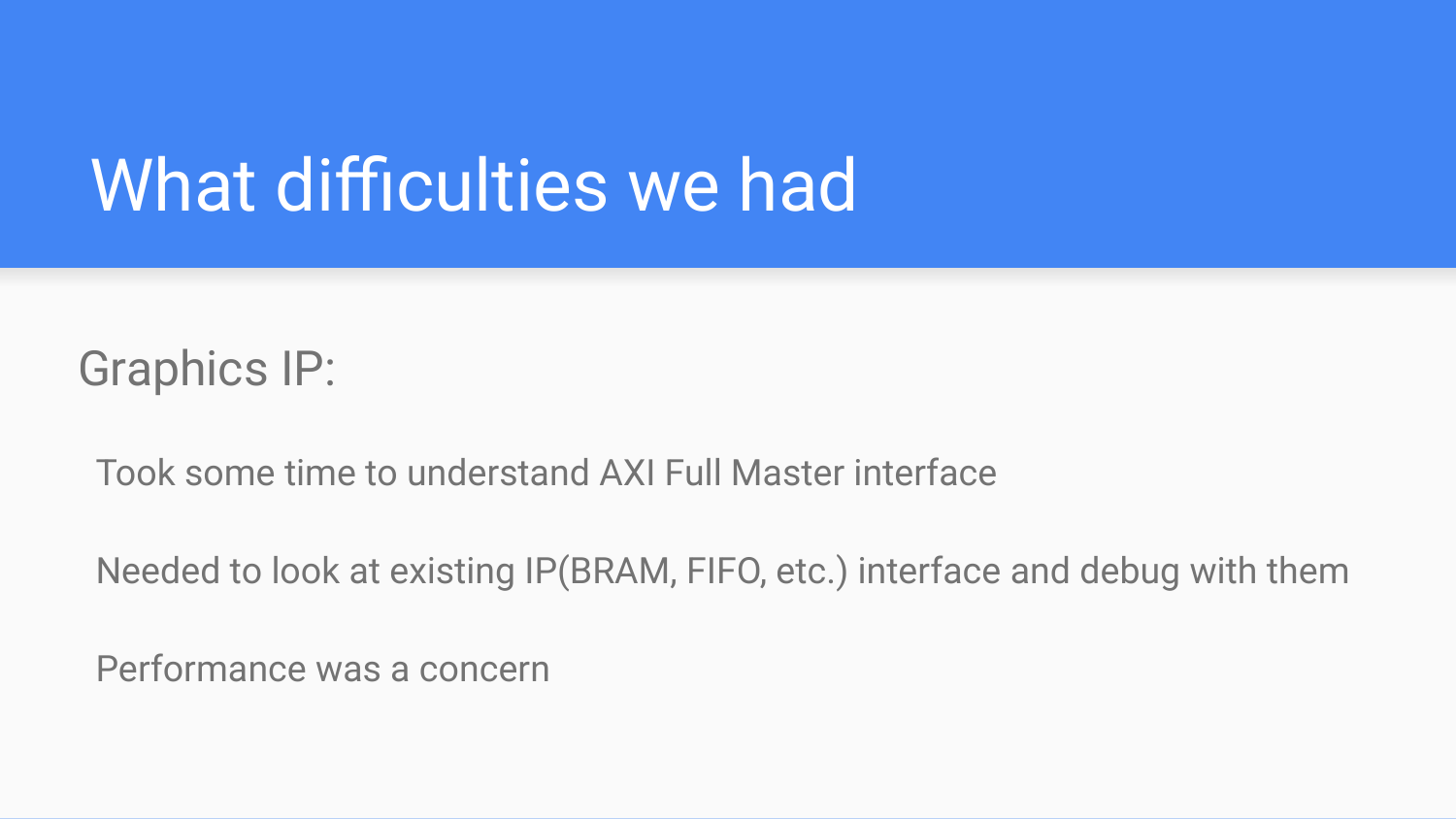

# What difficulties we had
Graphics IP:
Took some time to understand AXI Full Master interface
Needed to look at existing IP(BRAM, FIFO, etc.) interface and debug with them
Performance was a concern